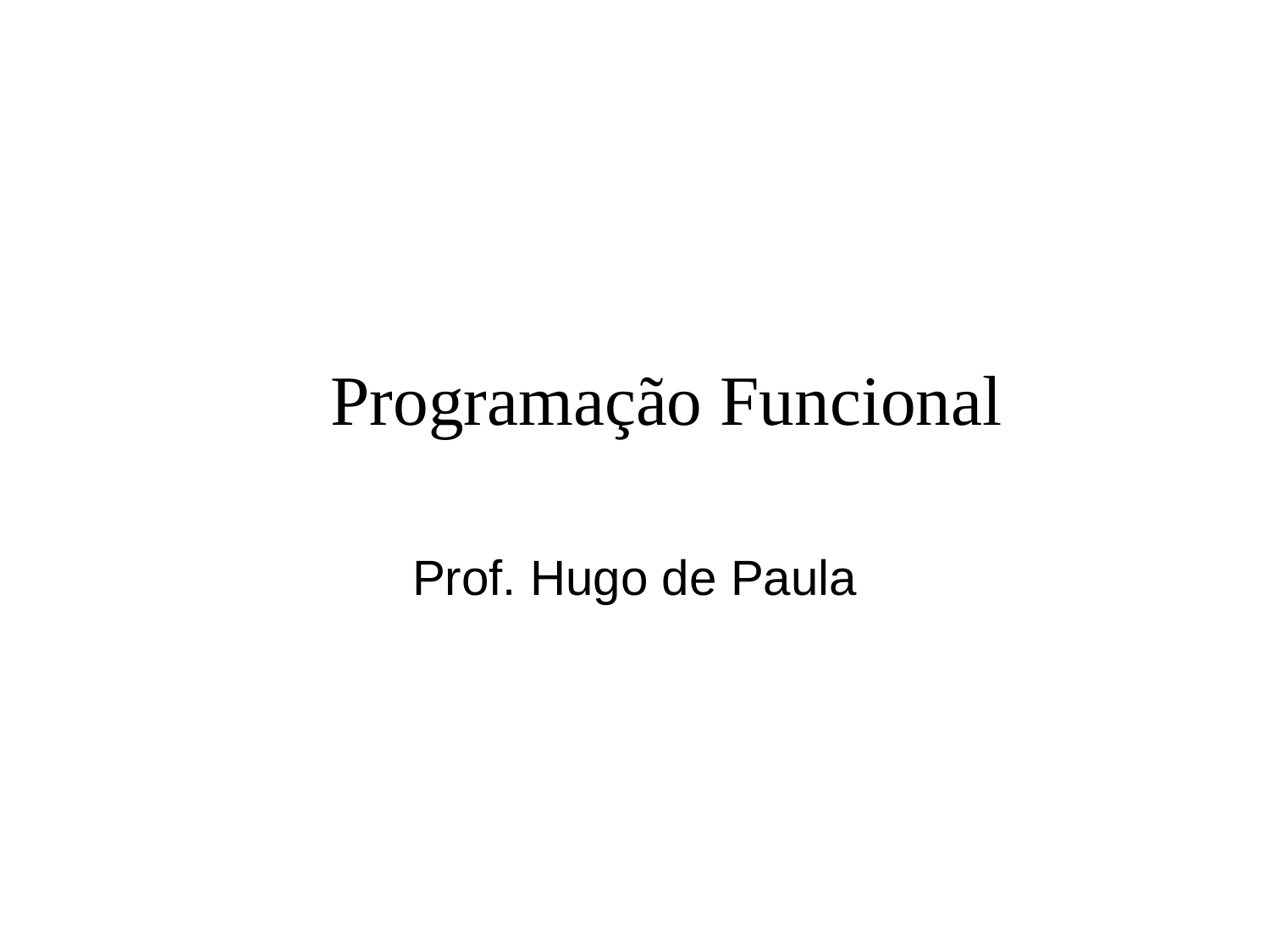

# Programação Funcional
Prof. Hugo de Paula